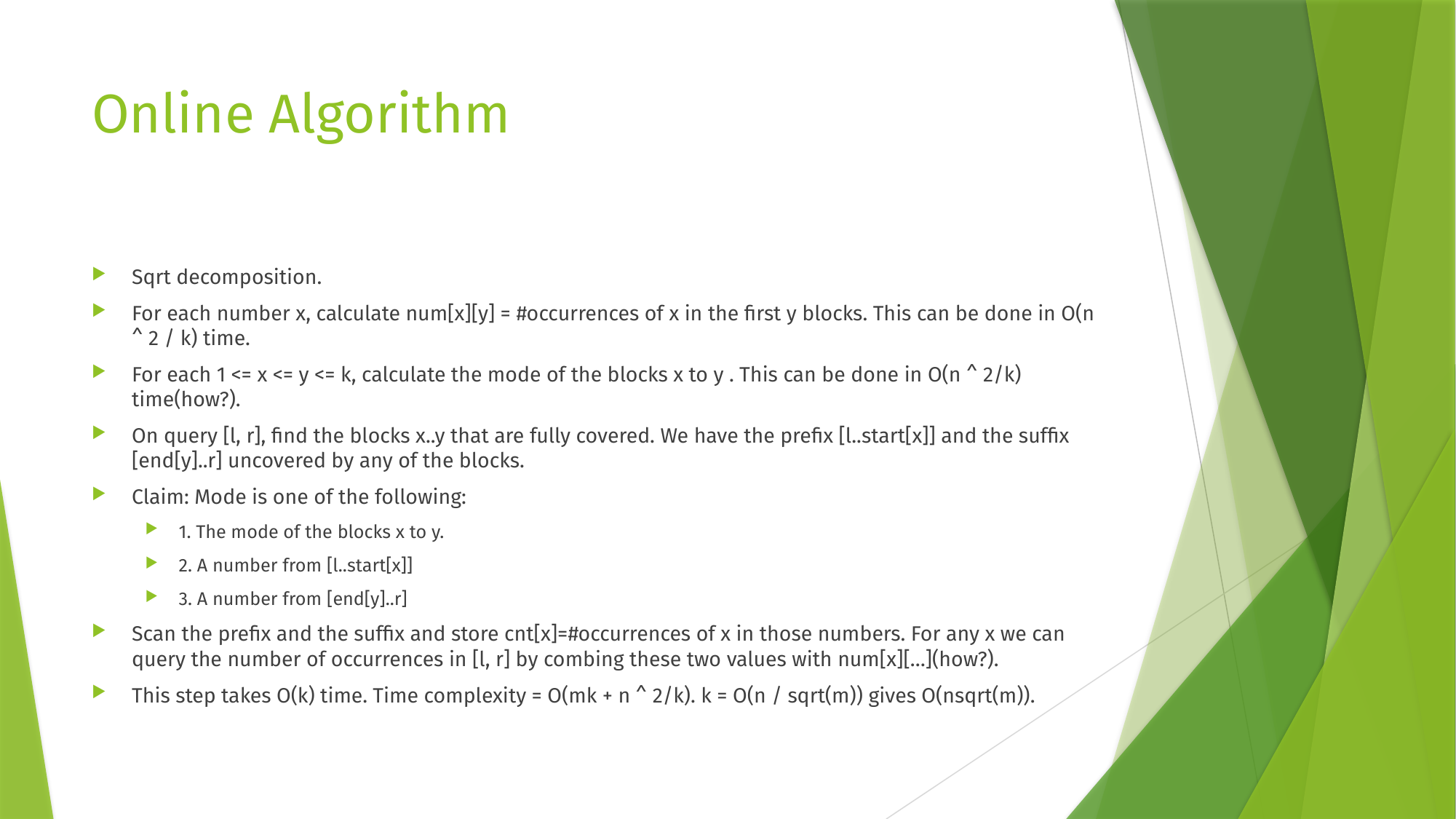

# Online Algorithm
Sqrt decomposition.
For each number x, calculate num[x][y] = #occurrences of x in the first y blocks. This can be done in O(n ^ 2 / k) time.
For each 1 <= x <= y <= k, calculate the mode of the blocks x to y . This can be done in O(n ^ 2/k) time(how?).
On query [l, r], find the blocks x..y that are fully covered. We have the prefix [l..start[x]] and the suffix [end[y]..r] uncovered by any of the blocks.
Claim: Mode is one of the following:
1. The mode of the blocks x to y.
2. A number from [l..start[x]]
3. A number from [end[y]..r]
Scan the prefix and the suffix and store cnt[x]=#occurrences of x in those numbers. For any x we can query the number of occurrences in [l, r] by combing these two values with num[x][…](how?).
This step takes O(k) time. Time complexity = O(mk + n ^ 2/k). k = O(n / sqrt(m)) gives O(nsqrt(m)).